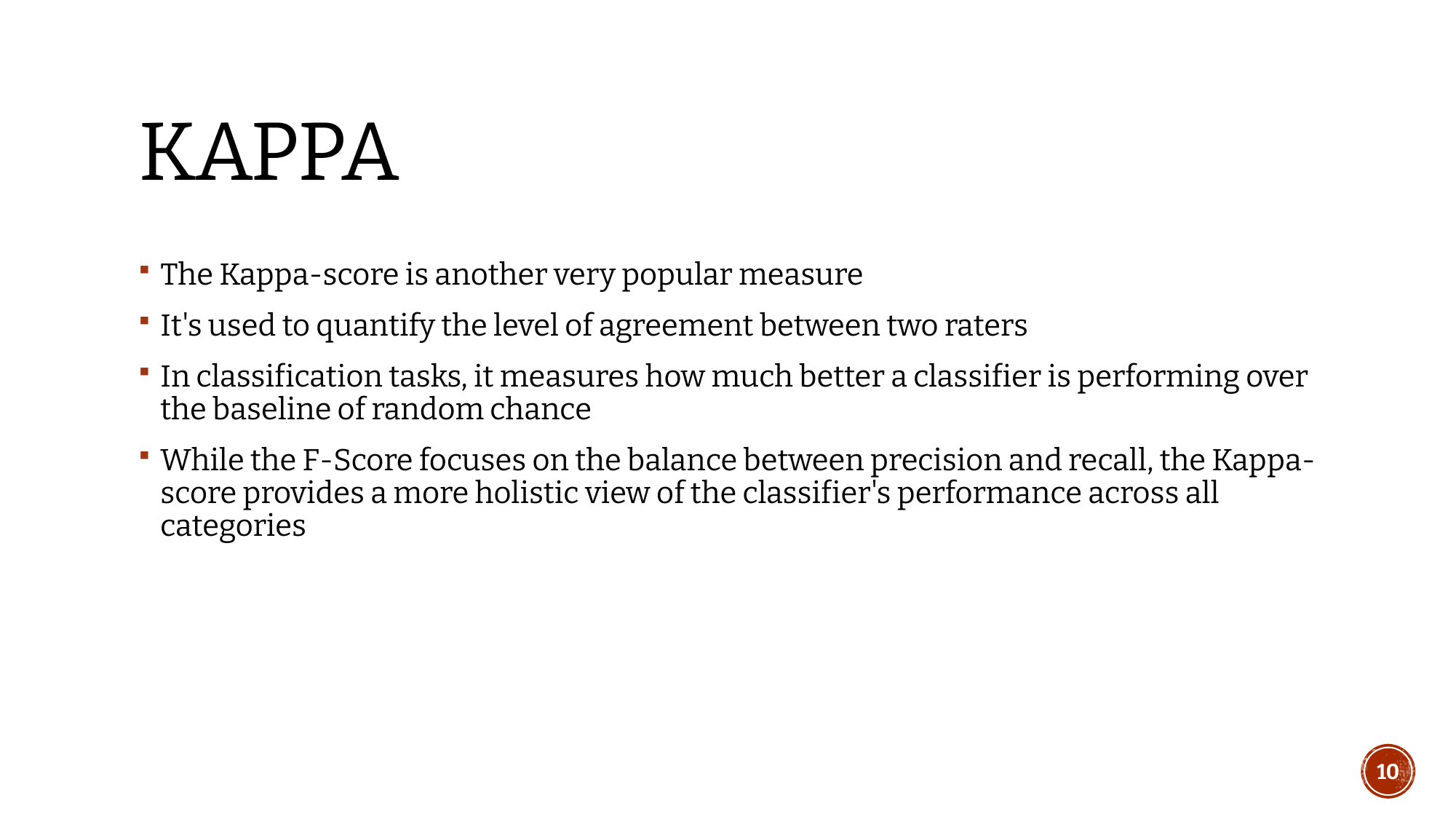

# Kappa
The Kappa-score is another very popular measure
It's used to quantify the level of agreement between two raters
In classification tasks, it measures how much better a classifier is performing over the baseline of random chance
While the F-Score focuses on the balance between precision and recall, the Kappa-score provides a more holistic view of the classifier's performance across all categories

10